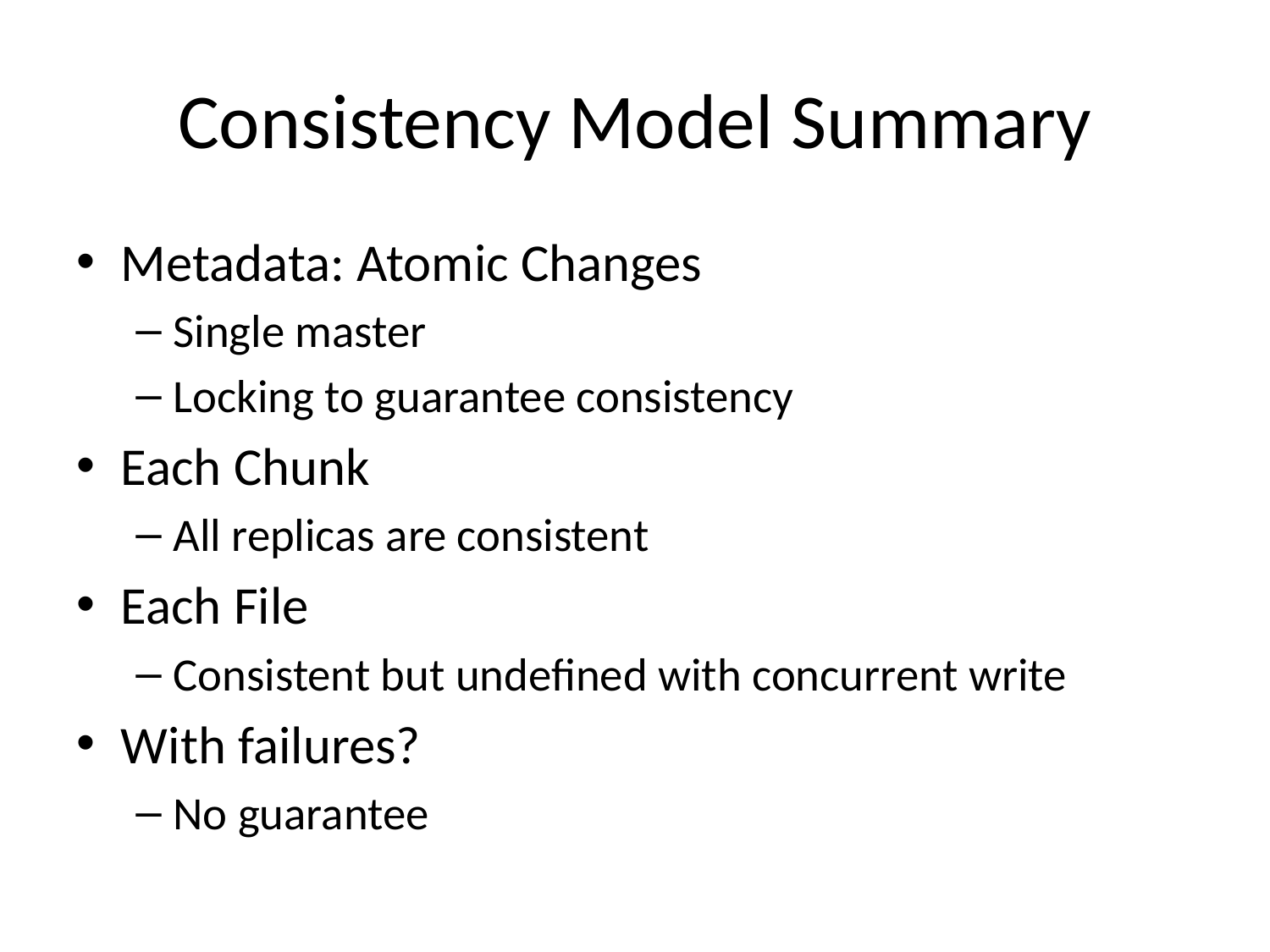

# Consistency Model Summary
Metadata: Atomic Changes
Single master
Locking to guarantee consistency
Each Chunk
All replicas are consistent
Each File
Consistent but undefined with concurrent write
With failures?
No guarantee